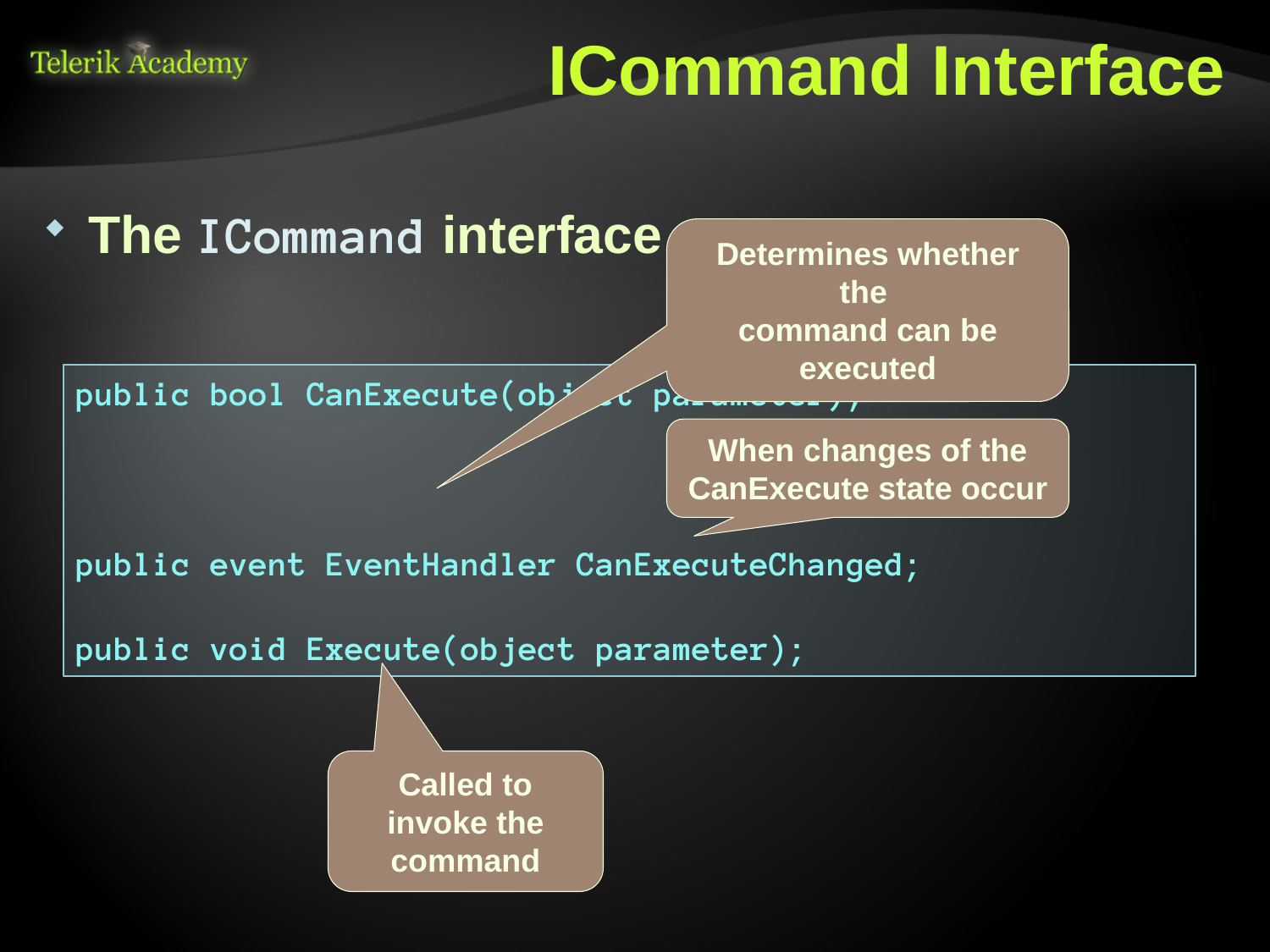

# ICommand Interface
The ICommand interface
Determines whether the
command can be executed
public bool CanExecute(object parameter);

public event EventHandler CanExecuteChanged;

public void Execute(object parameter);
When changes of the CanExecute state occur
Called to invoke the command